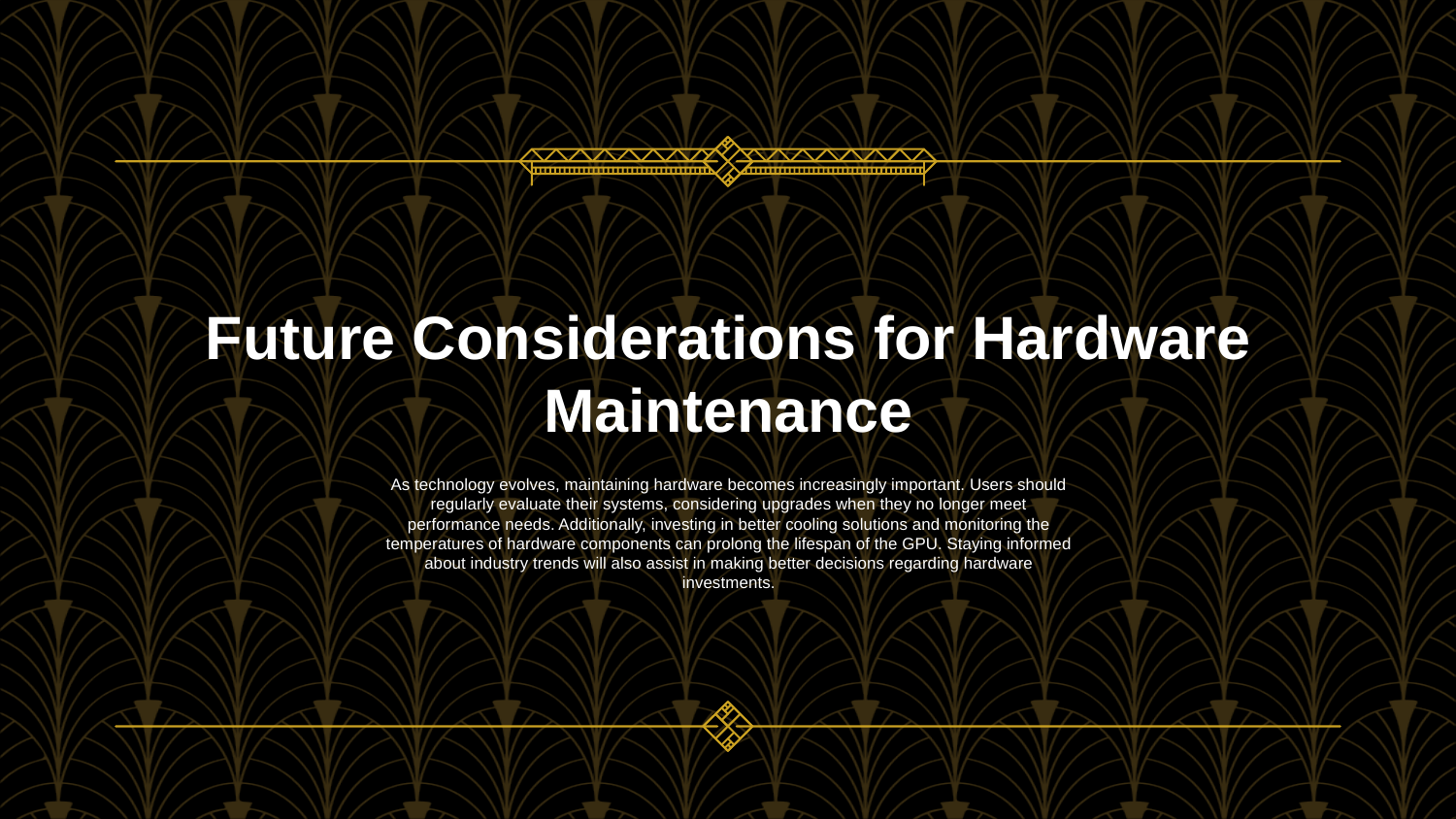

# Future Considerations for Hardware Maintenance
As technology evolves, maintaining hardware becomes increasingly important. Users should regularly evaluate their systems, considering upgrades when they no longer meet performance needs. Additionally, investing in better cooling solutions and monitoring the temperatures of hardware components can prolong the lifespan of the GPU. Staying informed about industry trends will also assist in making better decisions regarding hardware investments.